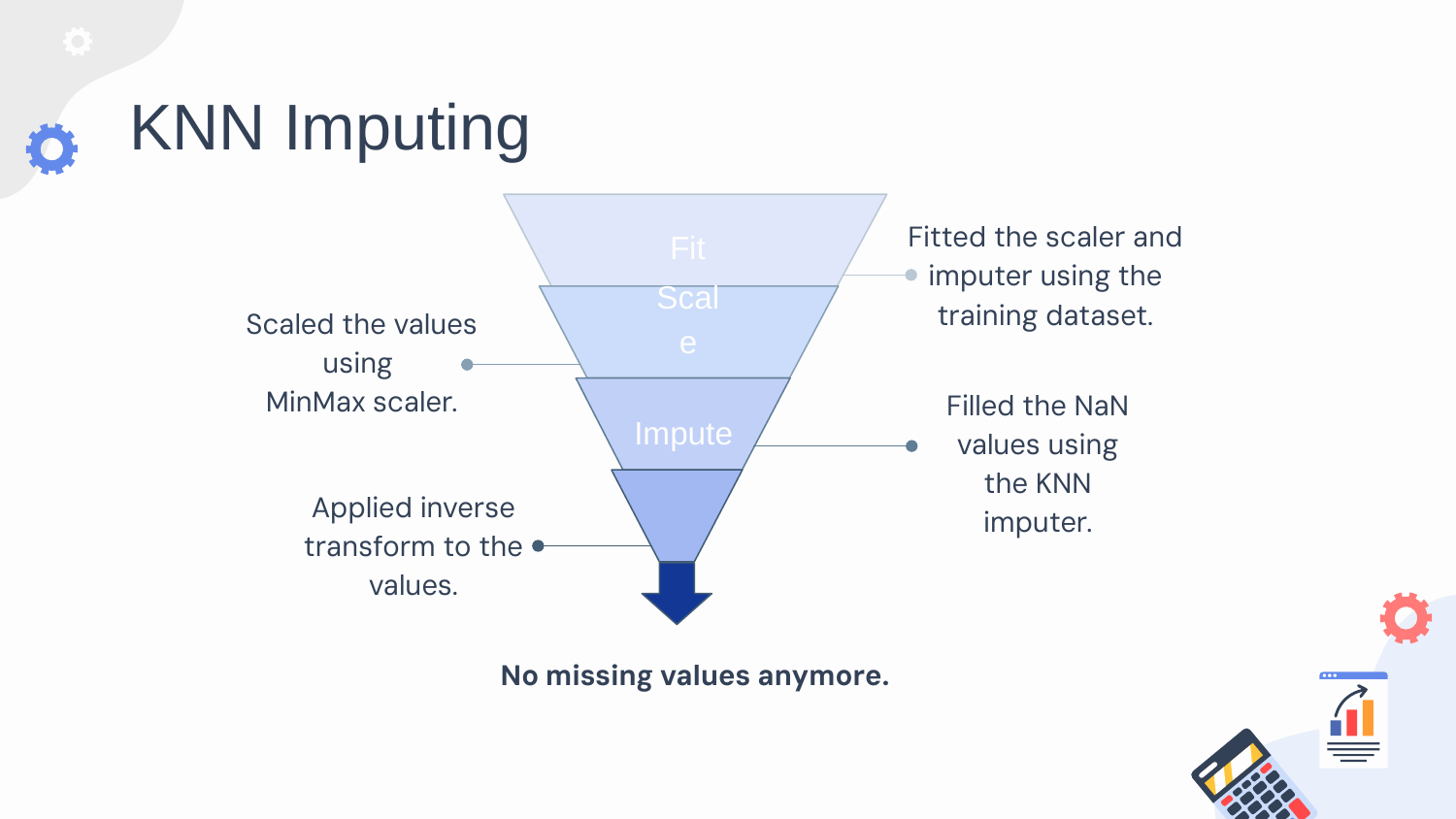

# KNN Imputing

Fitted the scaler and imputer using the training dataset.
Fit
Scaled the values using
MinMax scaler.
Scale
Filled the NaN values using the KNN imputer.
Impute
Applied inverse transform to the values.
No missing values anymore.